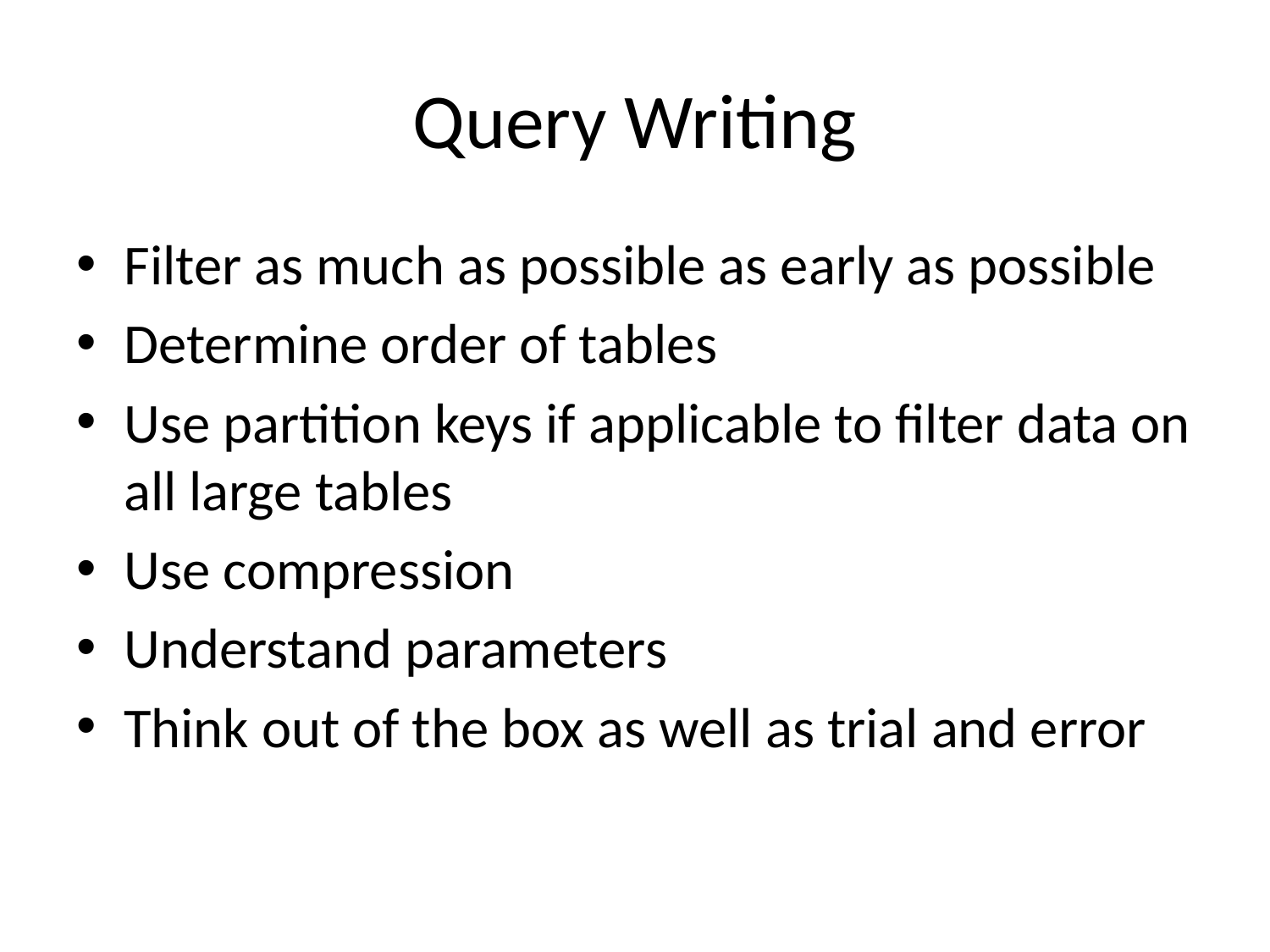

# Query Writing
Filter as much as possible as early as possible
Determine order of tables
Use partition keys if applicable to filter data on all large tables
Use compression
Understand parameters
Think out of the box as well as trial and error